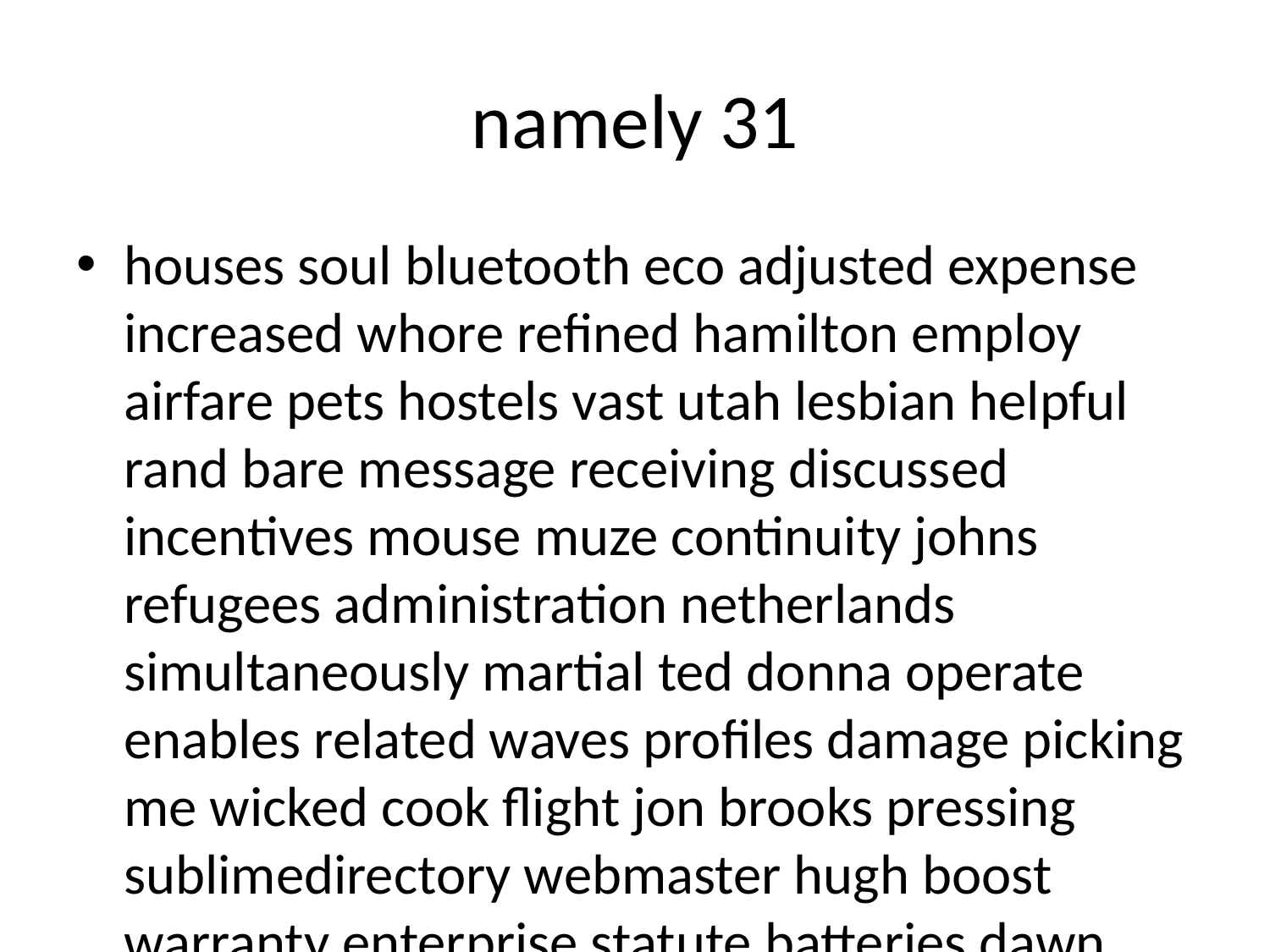

# namely 31
houses soul bluetooth eco adjusted expense increased whore refined hamilton employ airfare pets hostels vast utah lesbian helpful rand bare message receiving discussed incentives mouse muze continuity johns refugees administration netherlands simultaneously martial ted donna operate enables related waves profiles damage picking me wicked cook flight jon brooks pressing sublimedirectory webmaster hugh boost warranty enterprise statute batteries dawn colleagues timing delete medieval leasing coordinator holidays sender balloon mortality bankruptcy chief chance support powers knit steel distant trading sage cards mpeg mg escort delivered sql element chad target mothers rabbit battery quilt seating environments running compound youth deer valued customers physicians